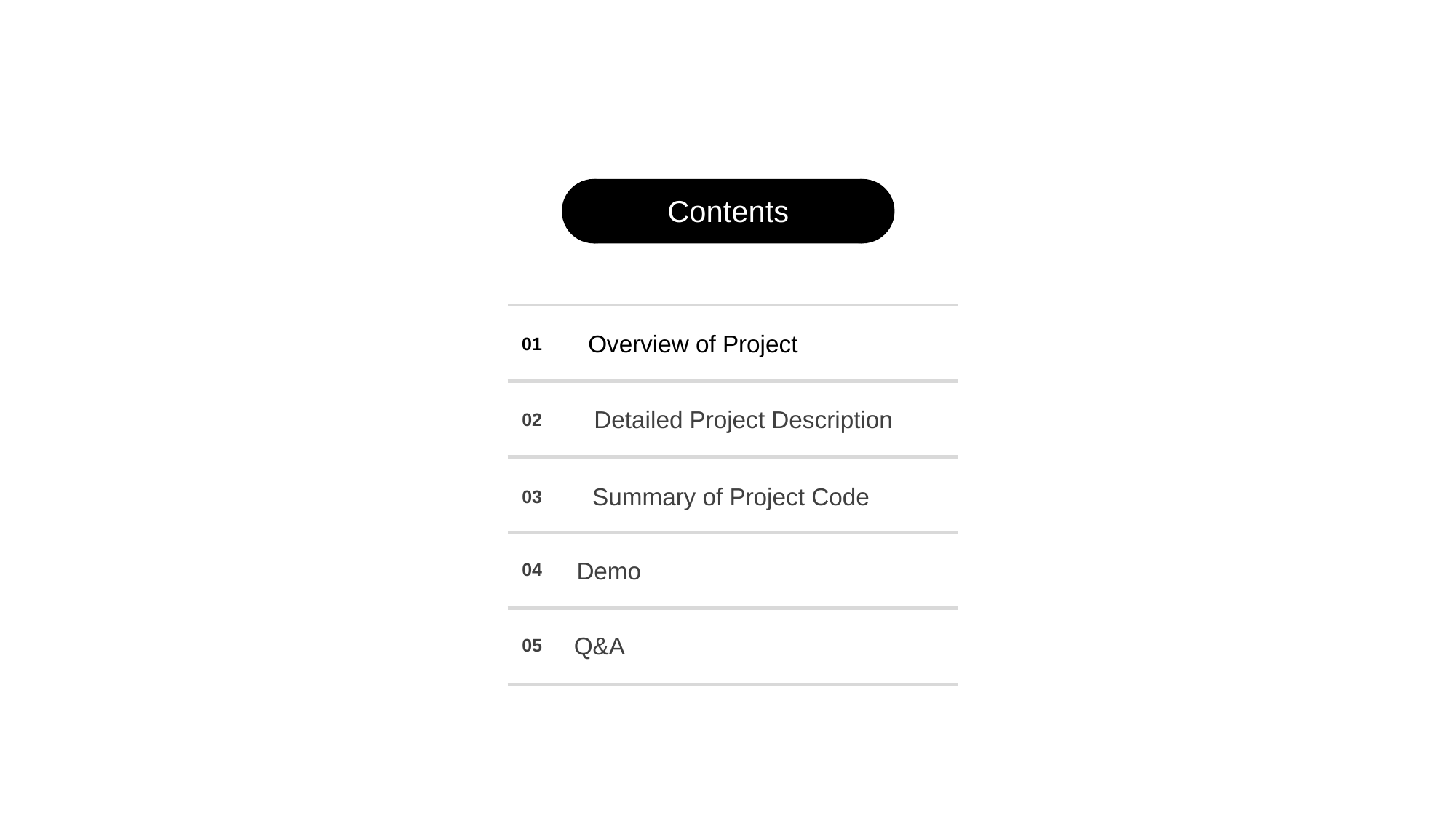

Contents
Overview of Project
01
Detailed Project Description
02
Summary of Project Code
03
Demo
04
Q&A
05